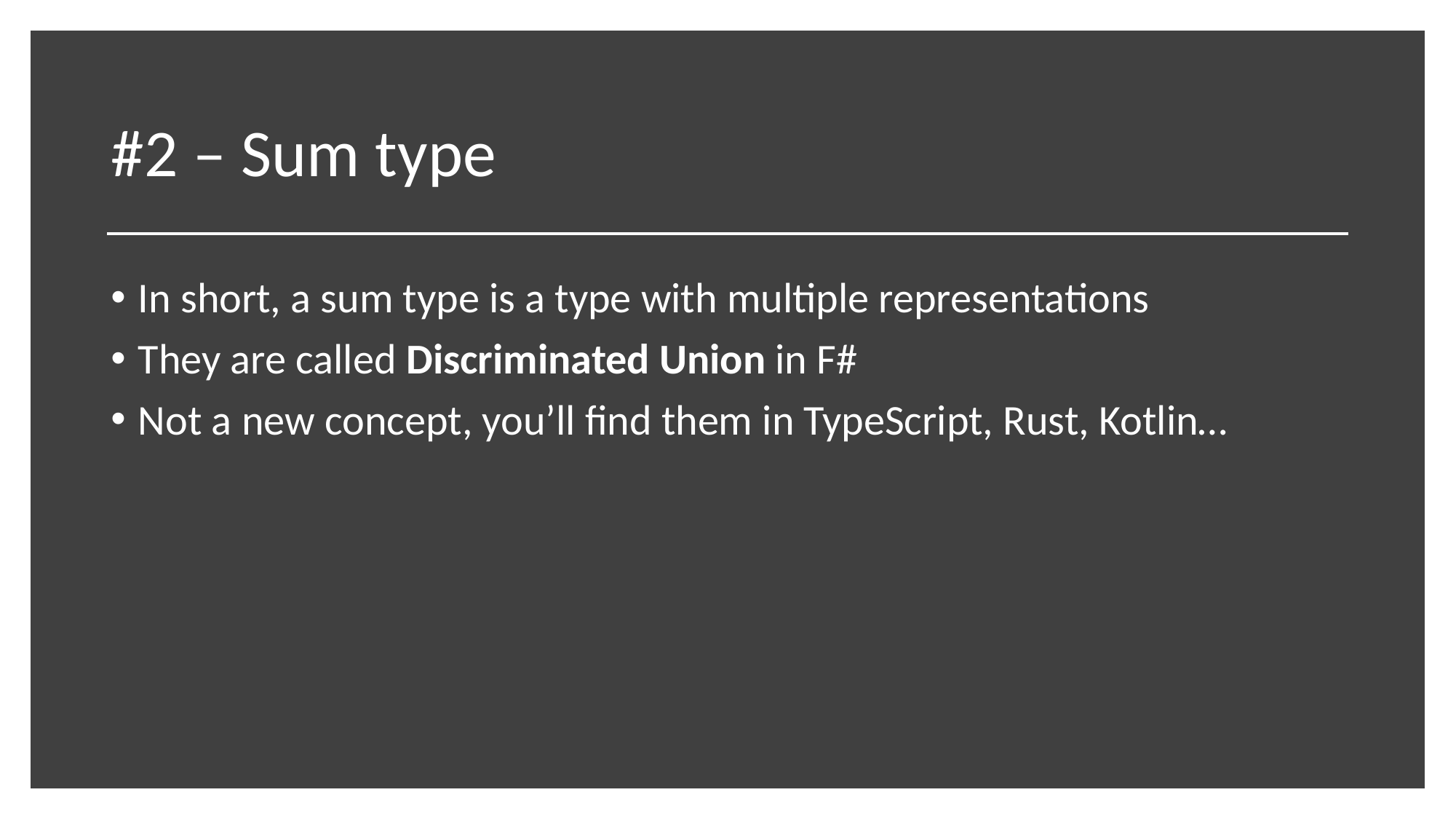

# #2 – Sum type
In short, a sum type is a type with multiple representations
They are called Discriminated Union in F#
Not a new concept, you’ll find them in TypeScript, Rust, Kotlin…